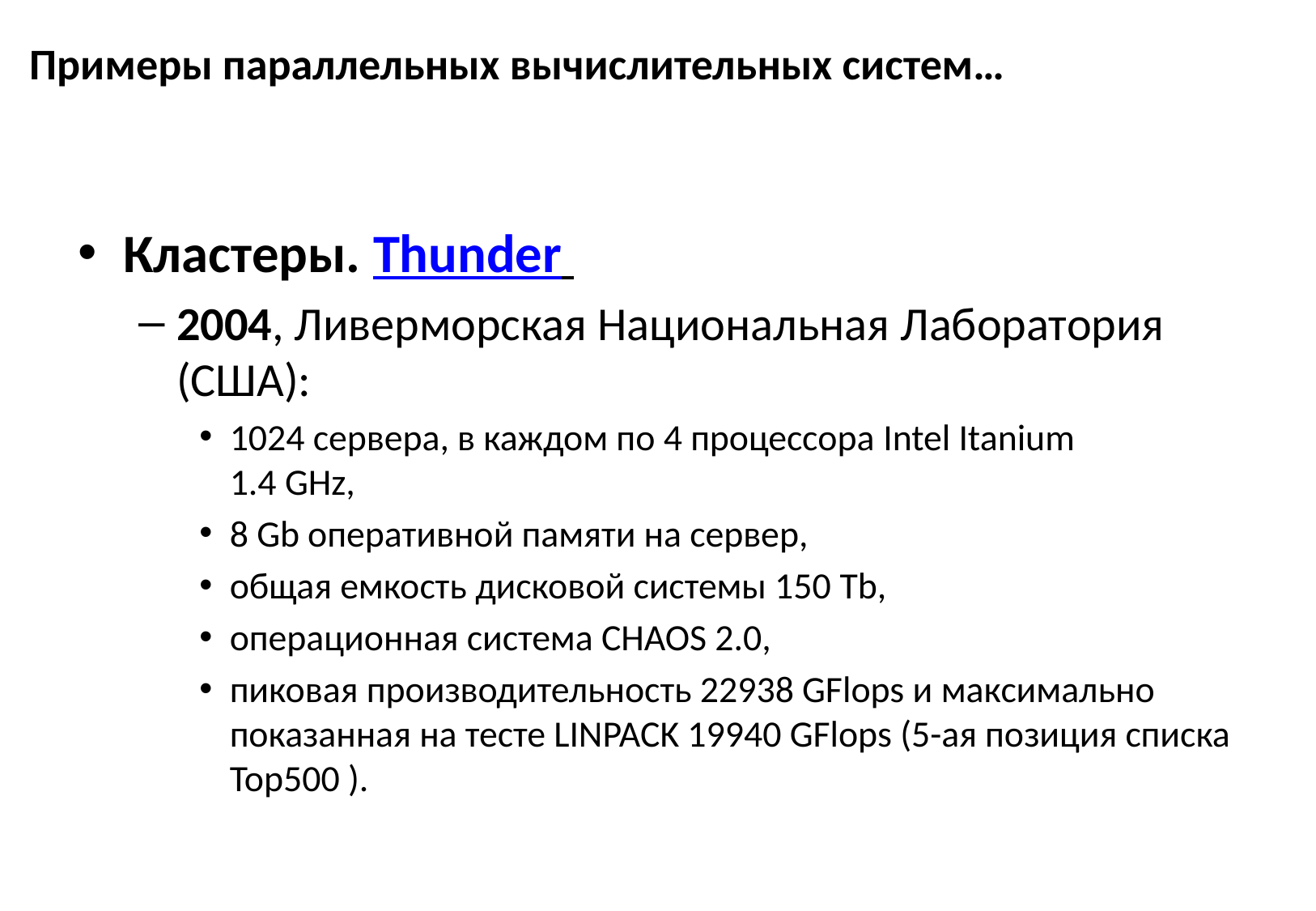

# Примеры параллельных вычислительных систем…
Кластеры. Thunder
2004, Ливерморская Национальная Лаборатория (США):
1024 сервера, в каждом по 4 процессора Intel Itanium
1.4 GHz,
8 Gb оперативной памяти на сервер,
общая емкость дисковой системы 150 Tb,
операционная система CHAOS 2.0,
пиковая производительность 22938 GFlops и максимально показанная на тесте LINPACK 19940 GFlops (5-ая позиция списка Top500 ).